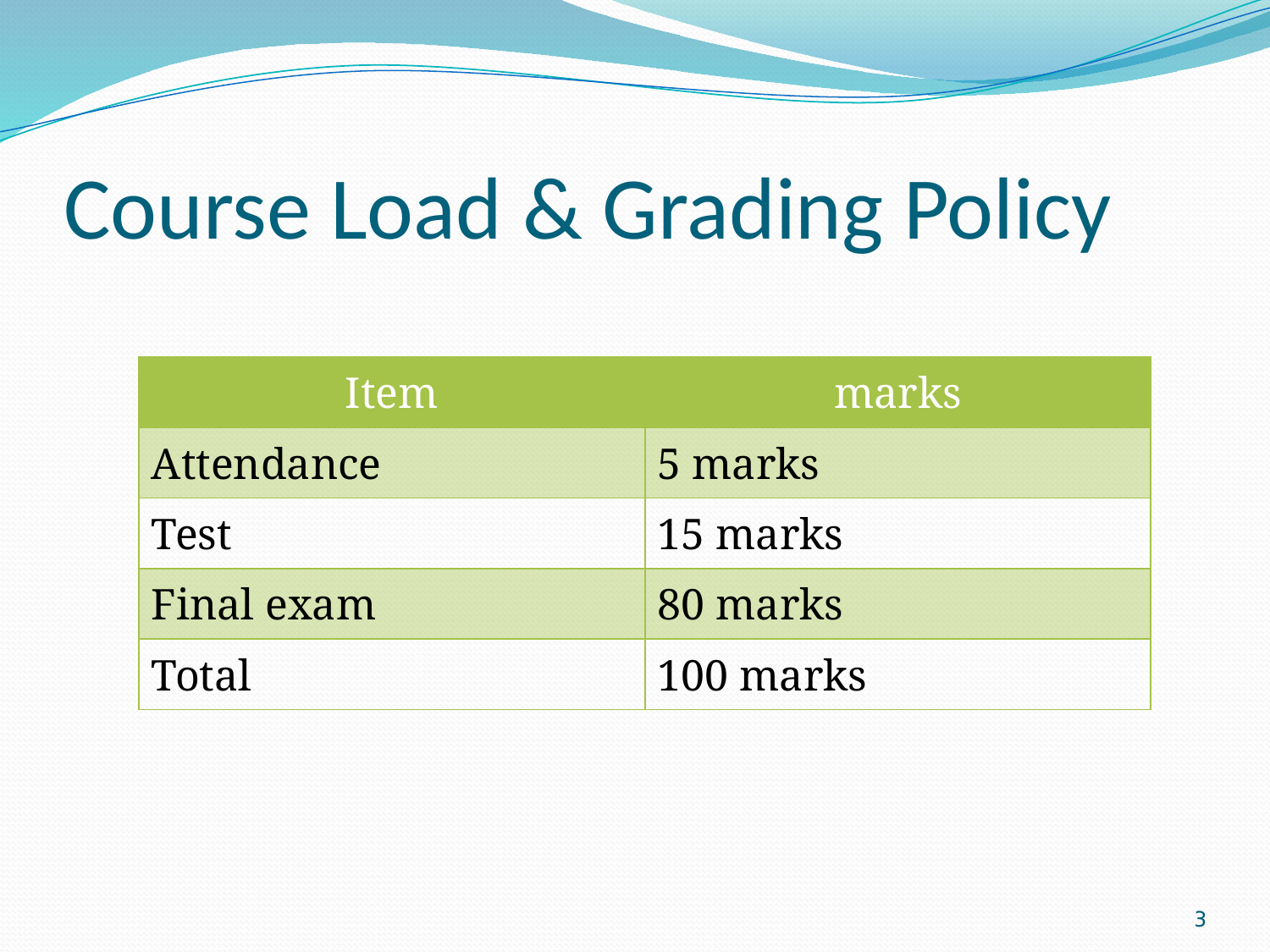

# Course Load & Grading Policy
| Item | marks |
| --- | --- |
| Attendance | 5 marks |
| Test | 15 marks |
| Final exam | 80 marks |
| Total | 100 marks |
3